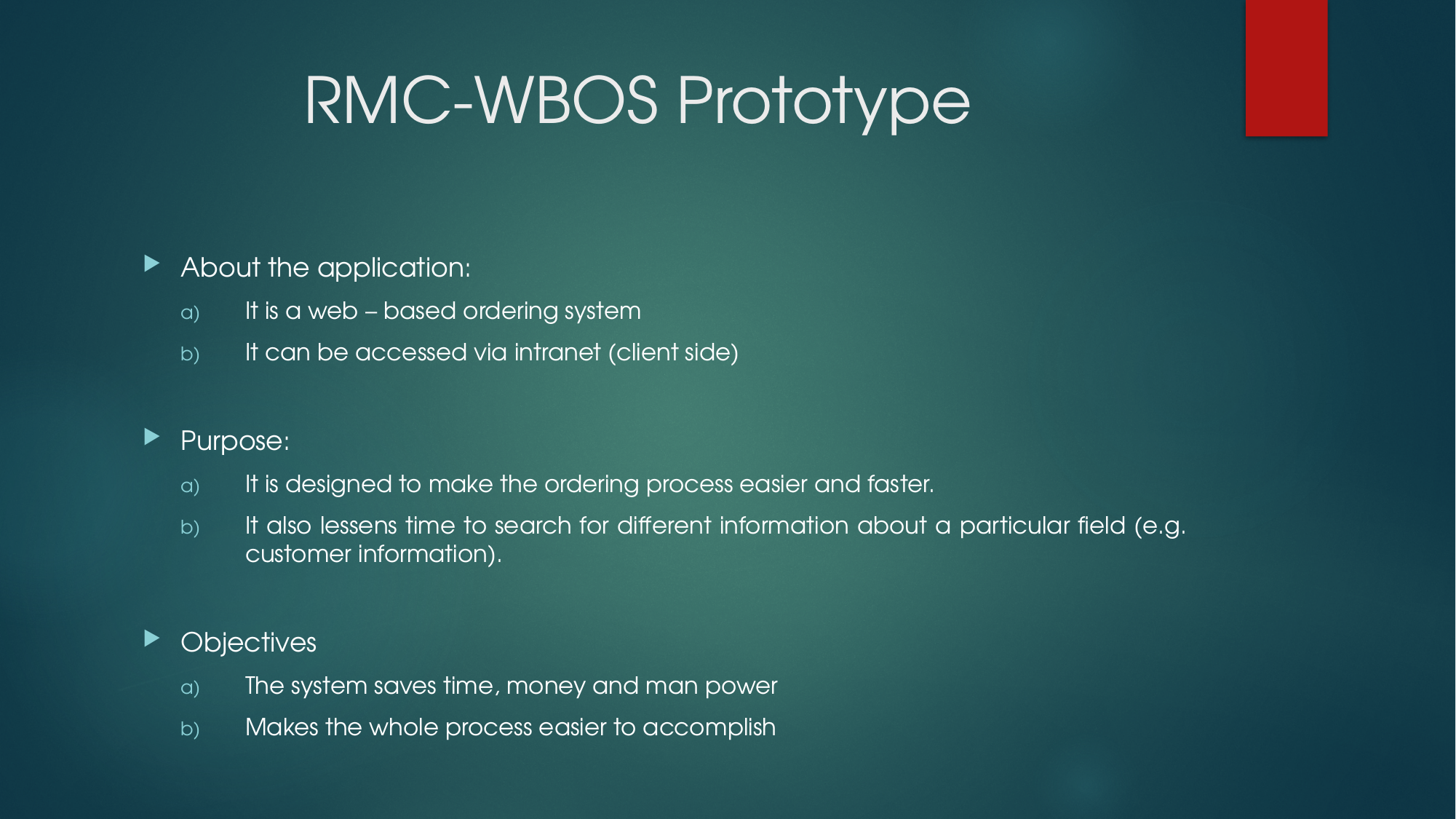

# RMC-WBOS Prototype
About the application:
It is a web – based ordering system
It can be accessed via intranet (client side)

Purpose:
It is designed to make the ordering process easier and faster.
It also lessens time to search for different information about a particular field (e.g. customer information).

Objectives
The system saves time, money and man power
Makes the whole process easier to accomplish